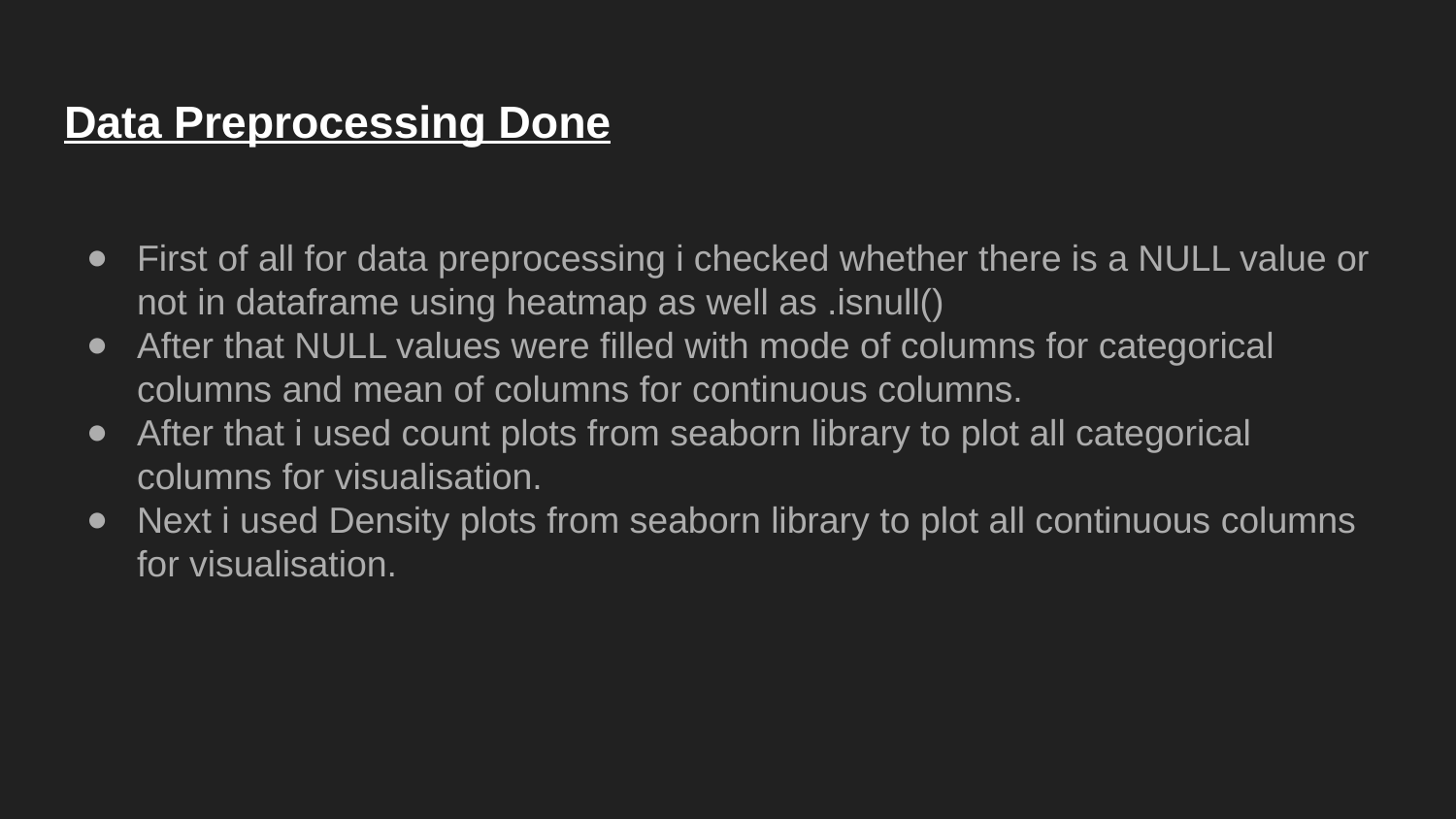

# Data Preprocessing Done

First of all for data preprocessing i checked whether there is a NULL value or not in dataframe using heatmap as well as .isnull()
After that NULL values were filled with mode of columns for categorical columns and mean of columns for continuous columns.
After that i used count plots from seaborn library to plot all categorical columns for visualisation.
Next i used Density plots from seaborn library to plot all continuous columns for visualisation.